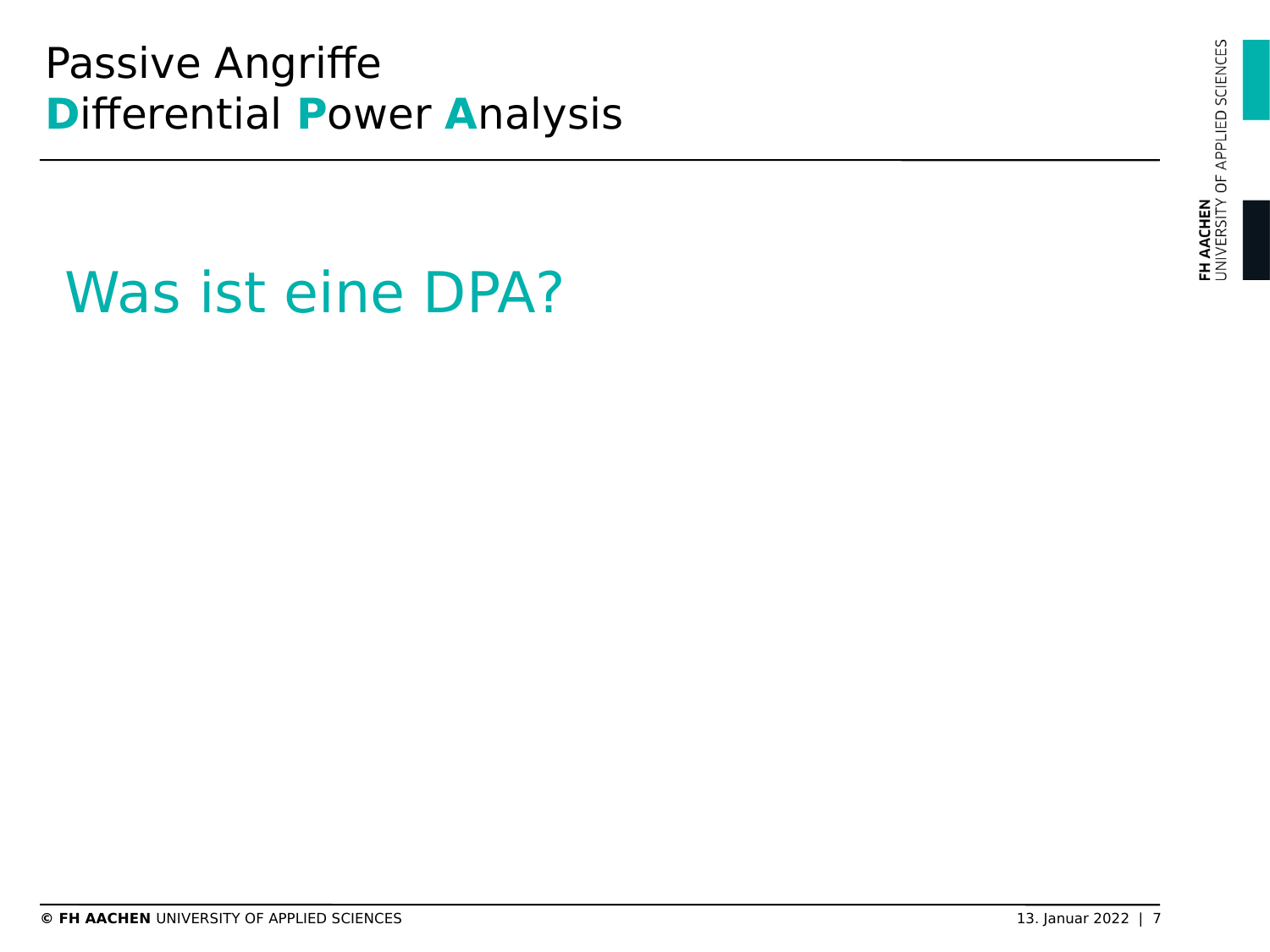

# Passive Angriffe Differential Power Analysis
Was ist eine DPA?